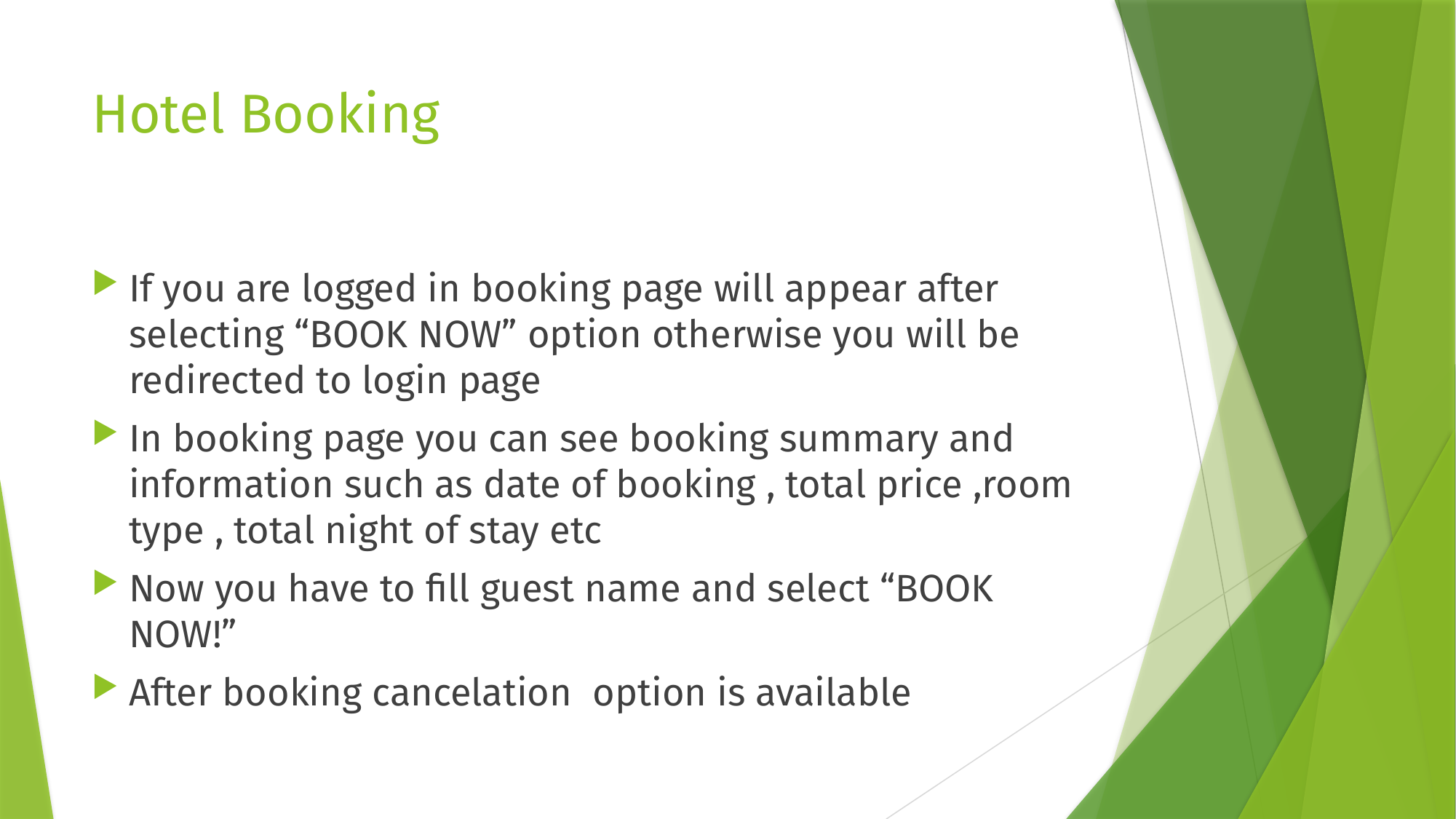

# Hotel Booking
If you are logged in booking page will appear after selecting “BOOK NOW” option otherwise you will be redirected to login page
In booking page you can see booking summary and information such as date of booking , total price ,room type , total night of stay etc
Now you have to fill guest name and select “BOOK NOW!”
After booking cancelation  option is available